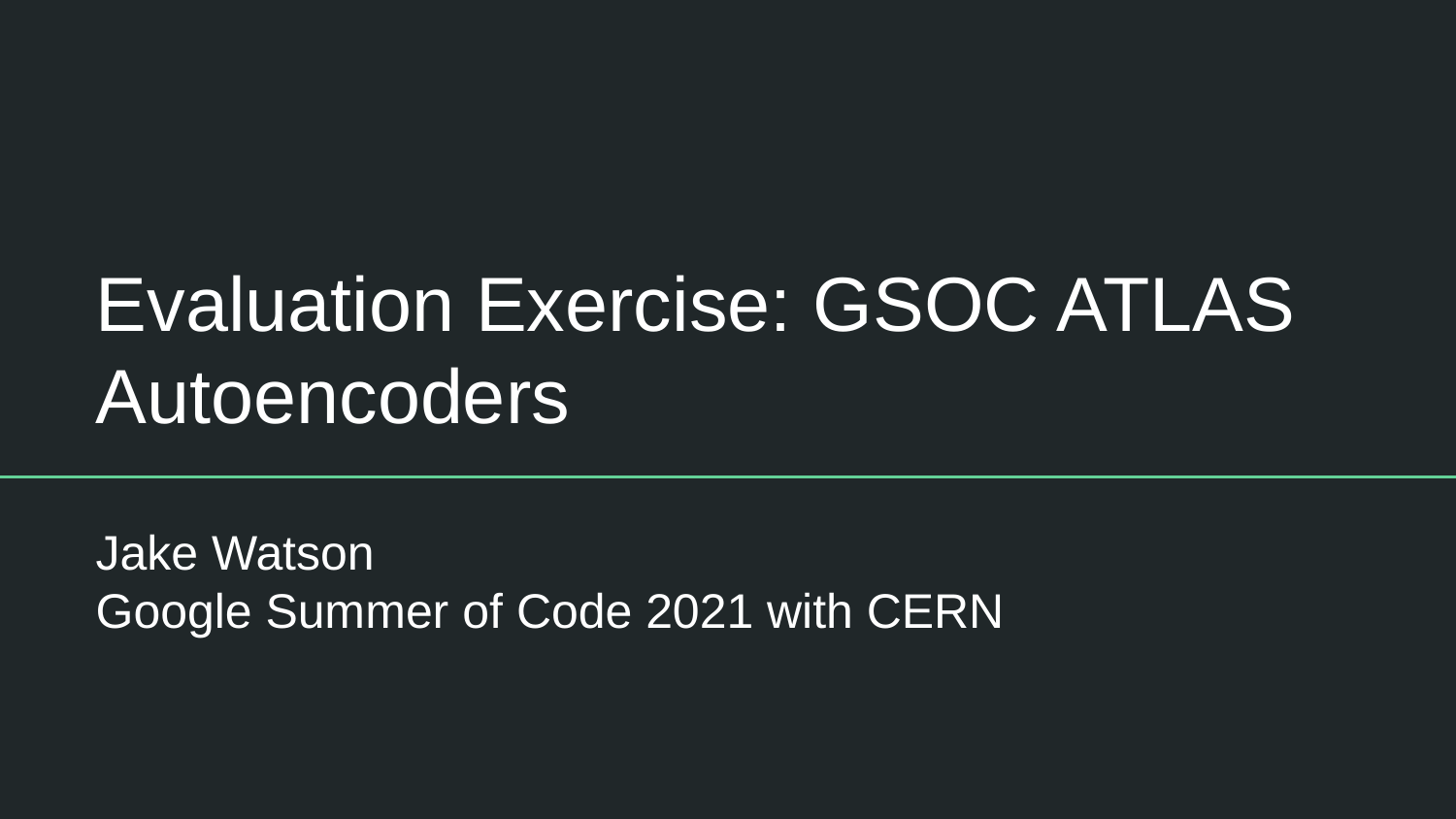

# Evaluation Exercise: GSOC ATLAS Autoencoders
Jake Watson
Google Summer of Code 2021 with CERN